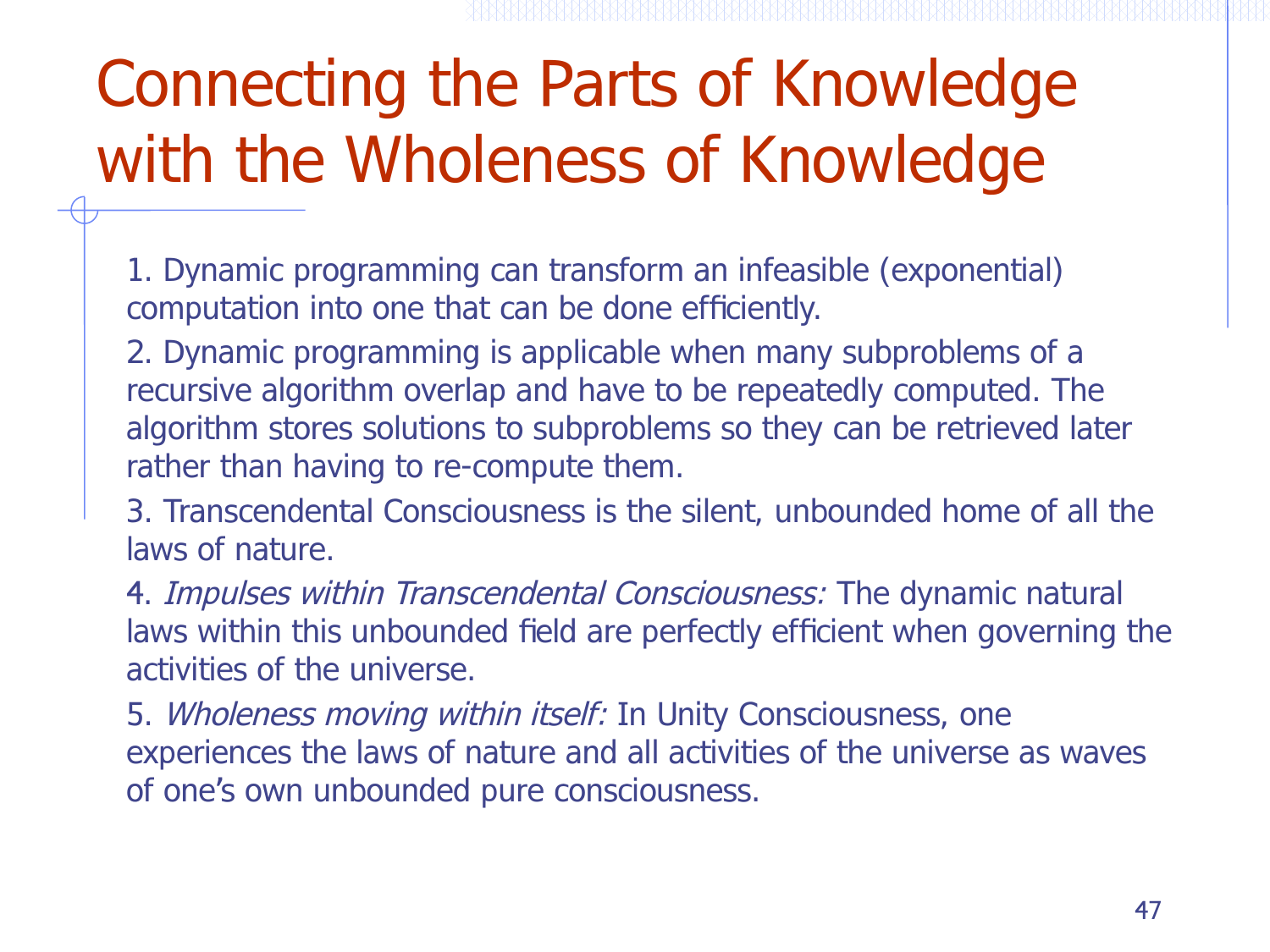

# Connecting the Parts of Knowledge with the Wholeness of Knowledge
1. Dynamic programming can transform an infeasible (exponential) computation into one that can be done efficiently.
2. Dynamic programming is applicable when many subproblems of a recursive algorithm overlap and have to be repeatedly computed. The algorithm stores solutions to subproblems so they can be retrieved later rather than having to re-compute them.
3. Transcendental Consciousness is the silent, unbounded home of all the laws of nature.
4. Impulses within Transcendental Consciousness: The dynamic natural laws within this unbounded field are perfectly efficient when governing the activities of the universe.
5. Wholeness moving within itself: In Unity Consciousness, one experiences the laws of nature and all activities of the universe as waves of one’s own unbounded pure consciousness.

47